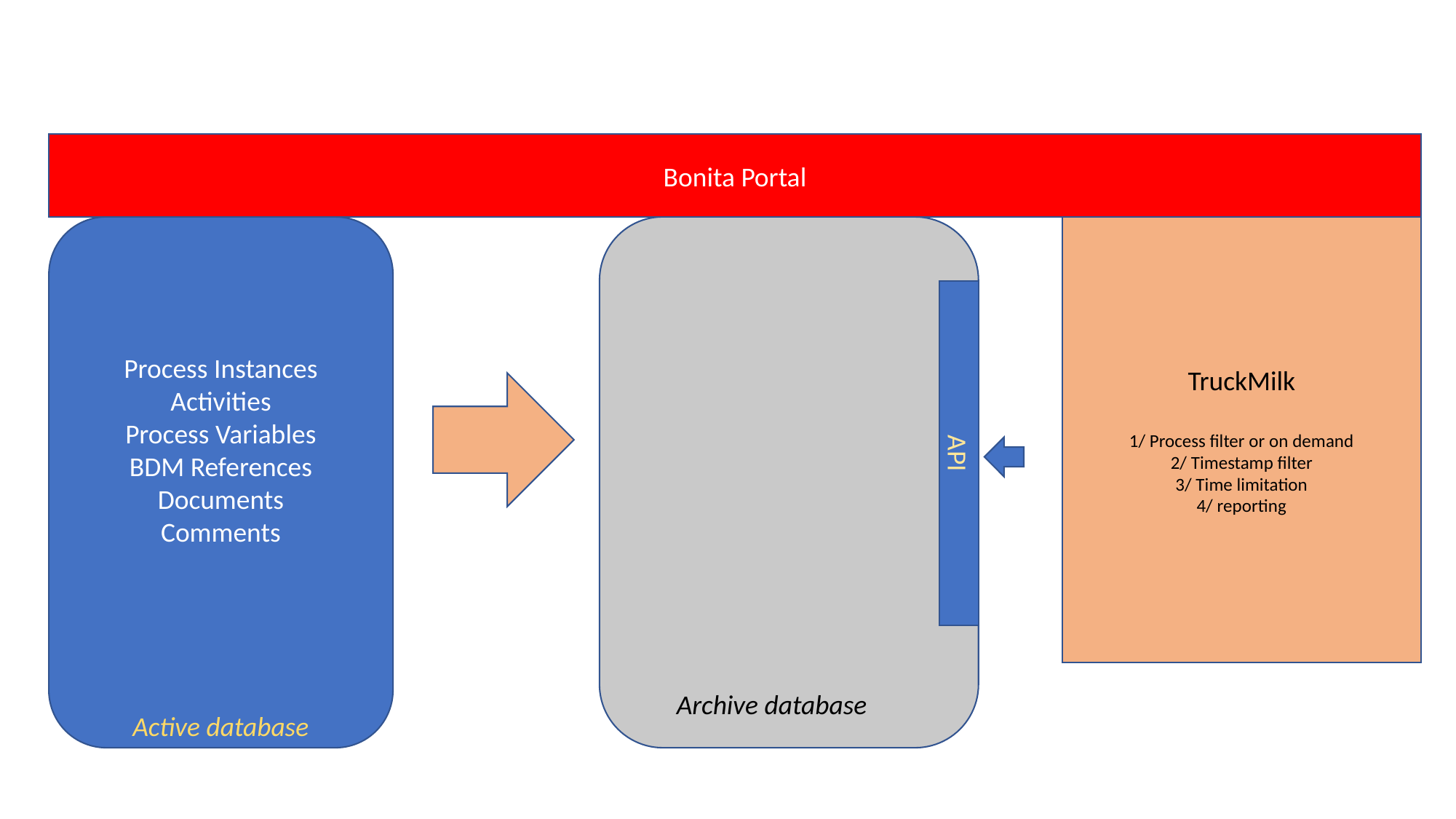

Bonita Portal
Process Instances
Activities
Process Variables
BDM References
Documents
Comments

TruckMilk

1/ Process filter or on demand
2/ Timestamp filter
3/ Time limitation
4/ reporting

API

Archive database
Active database